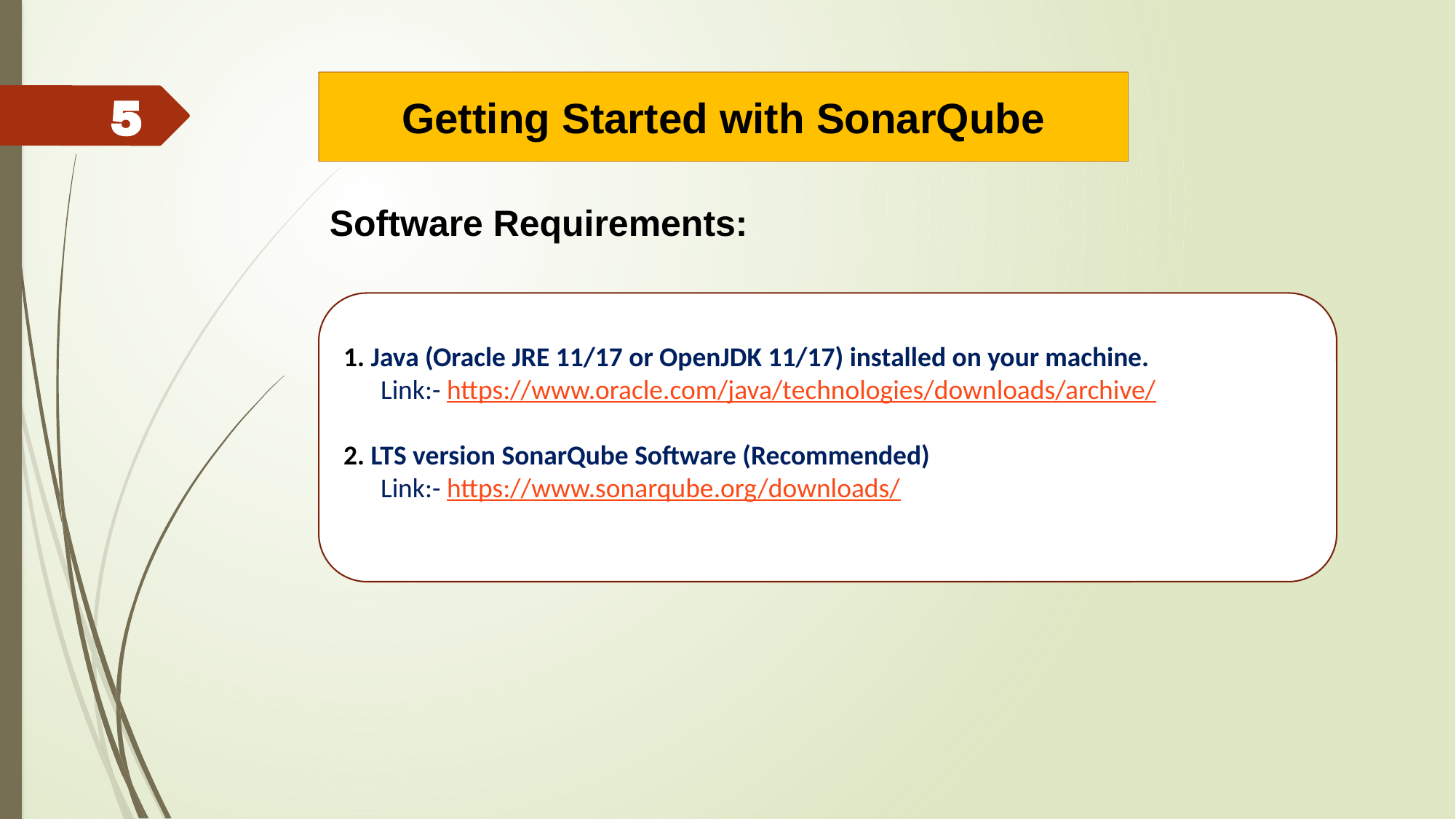

Getting Started with SonarQube
5
Software Requirements:
1. Java (Oracle JRE 11/17 or OpenJDK 11/17) installed on your machine.
      Link:- https://www.oracle.com/java/technologies/downloads/archive/

2. LTS version SonarQube Software (Recommended)
      Link:- https://www.sonarqube.org/downloads/